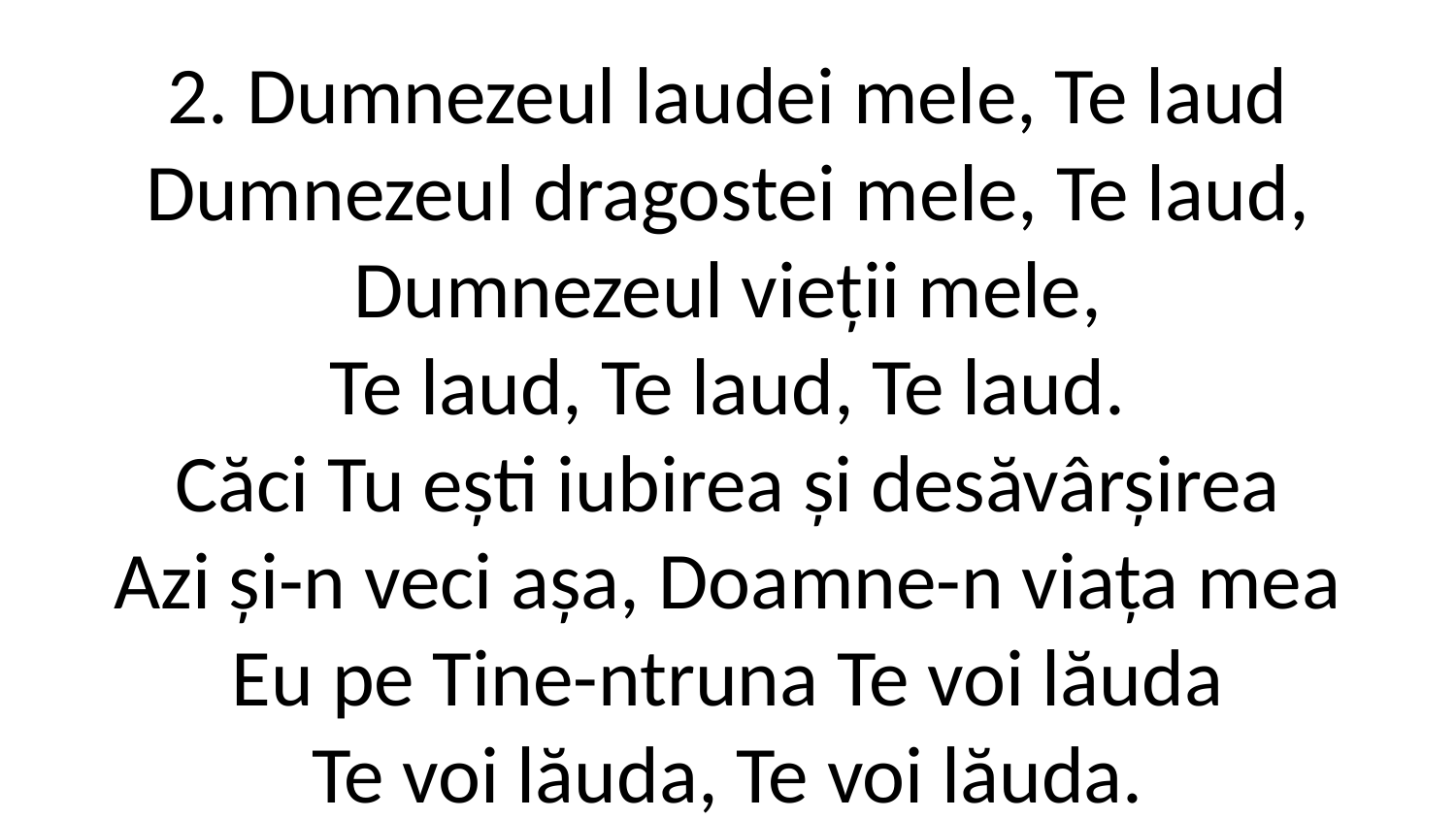

2. Dumnezeul laudei mele, Te laud
Dumnezeul dragostei mele, Te laud,
Dumnezeul vieții mele,
Te laud, Te laud, Te laud.
Căci Tu ești iubirea și desăvârșirea
Azi și-n veci așa, Doamne-n viața mea
Eu pe Tine-ntruna Te voi lăuda
Te voi lăuda, Te voi lăuda.